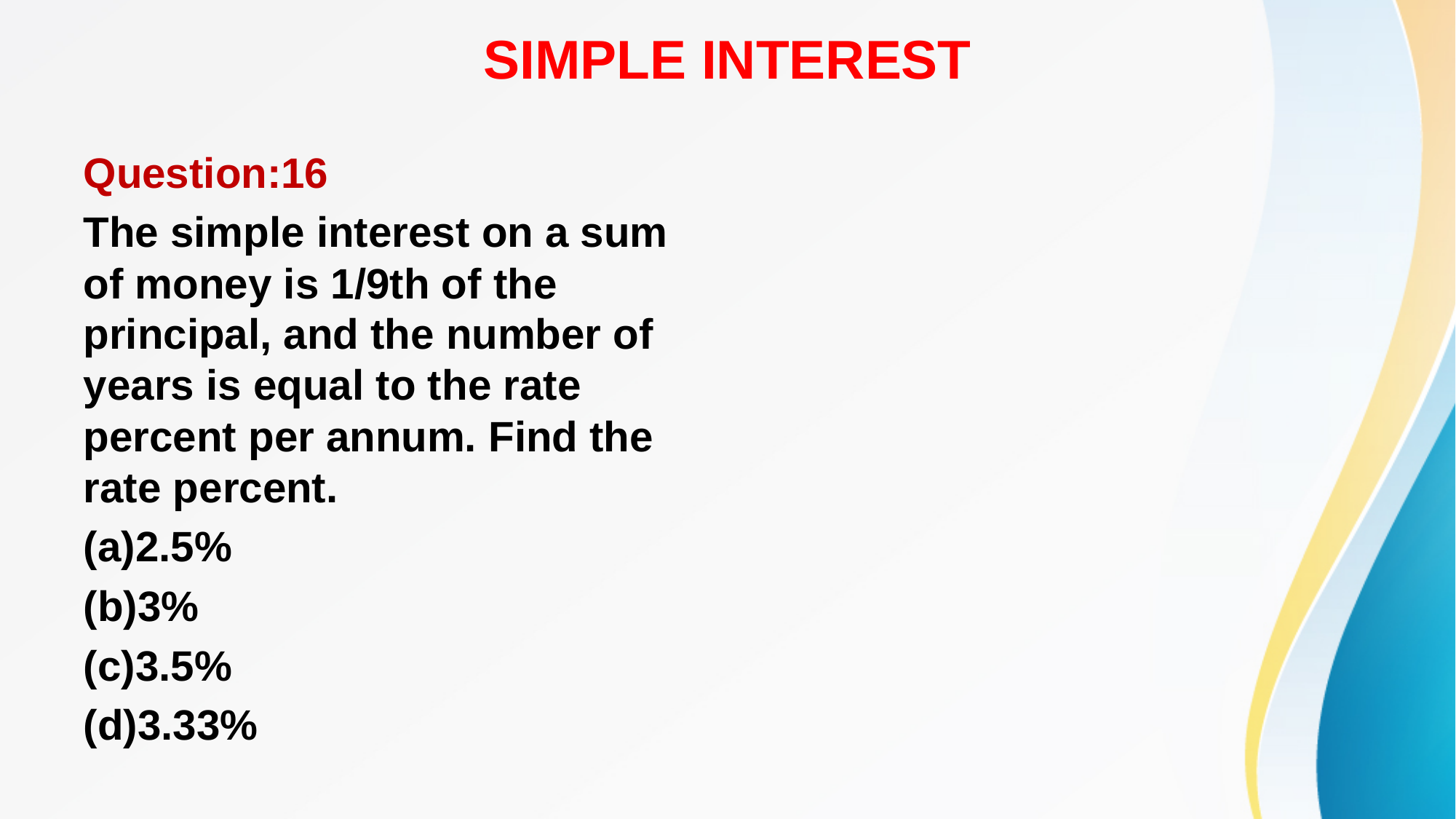

# SIMPLE INTEREST
Question:16
The simple interest on a sum of money is 1/9th of the principal, and the number of years is equal to the rate percent per annum. Find the rate percent.
(a)2.5%
(b)3%
(c)3.5%
(d)3.33%